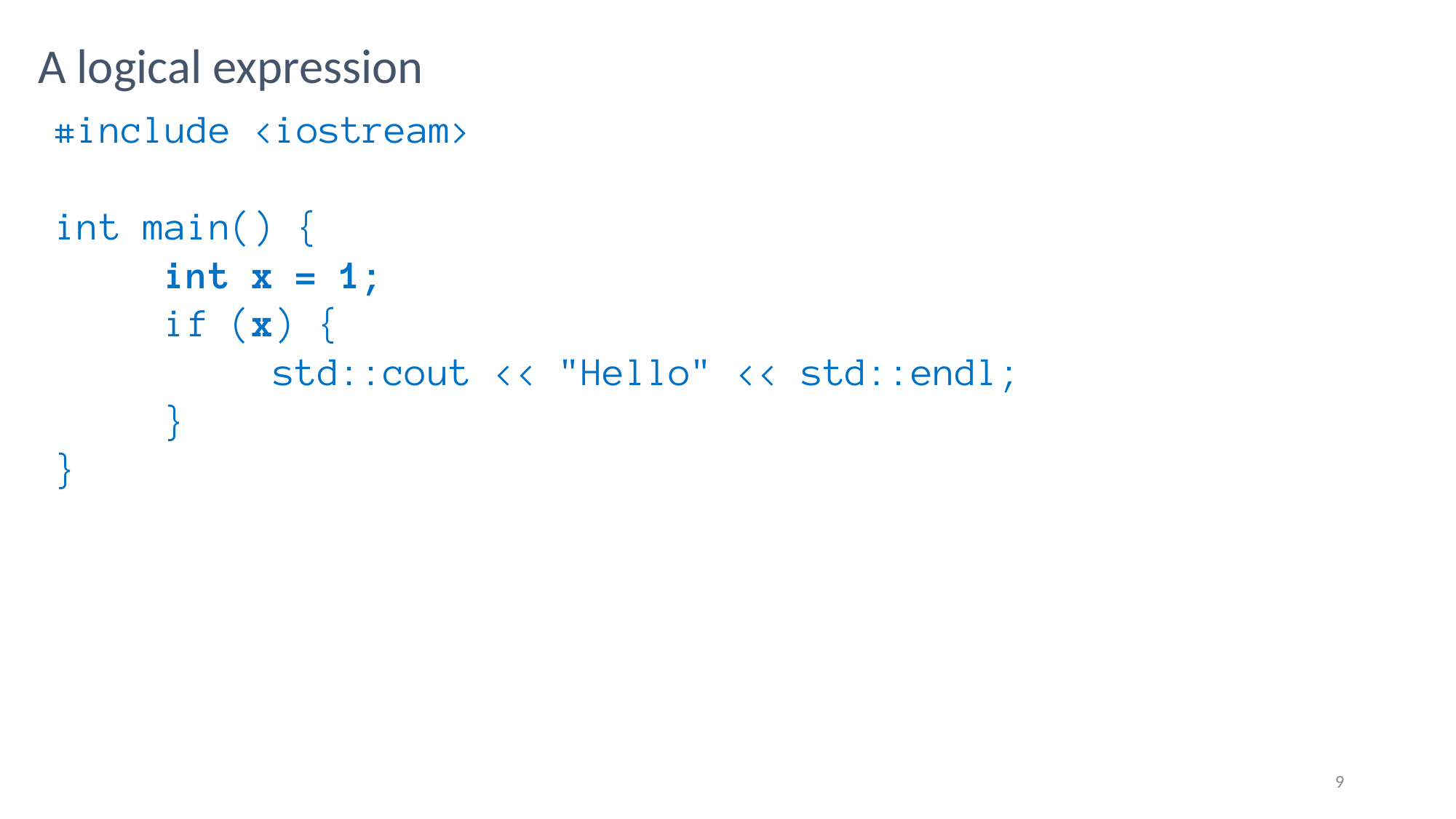

# A logical expression
#include <iostream>

int main() {
	int x = 1;
	if (x) {
		std::cout << "Hello" << std::endl;
	}
}
9